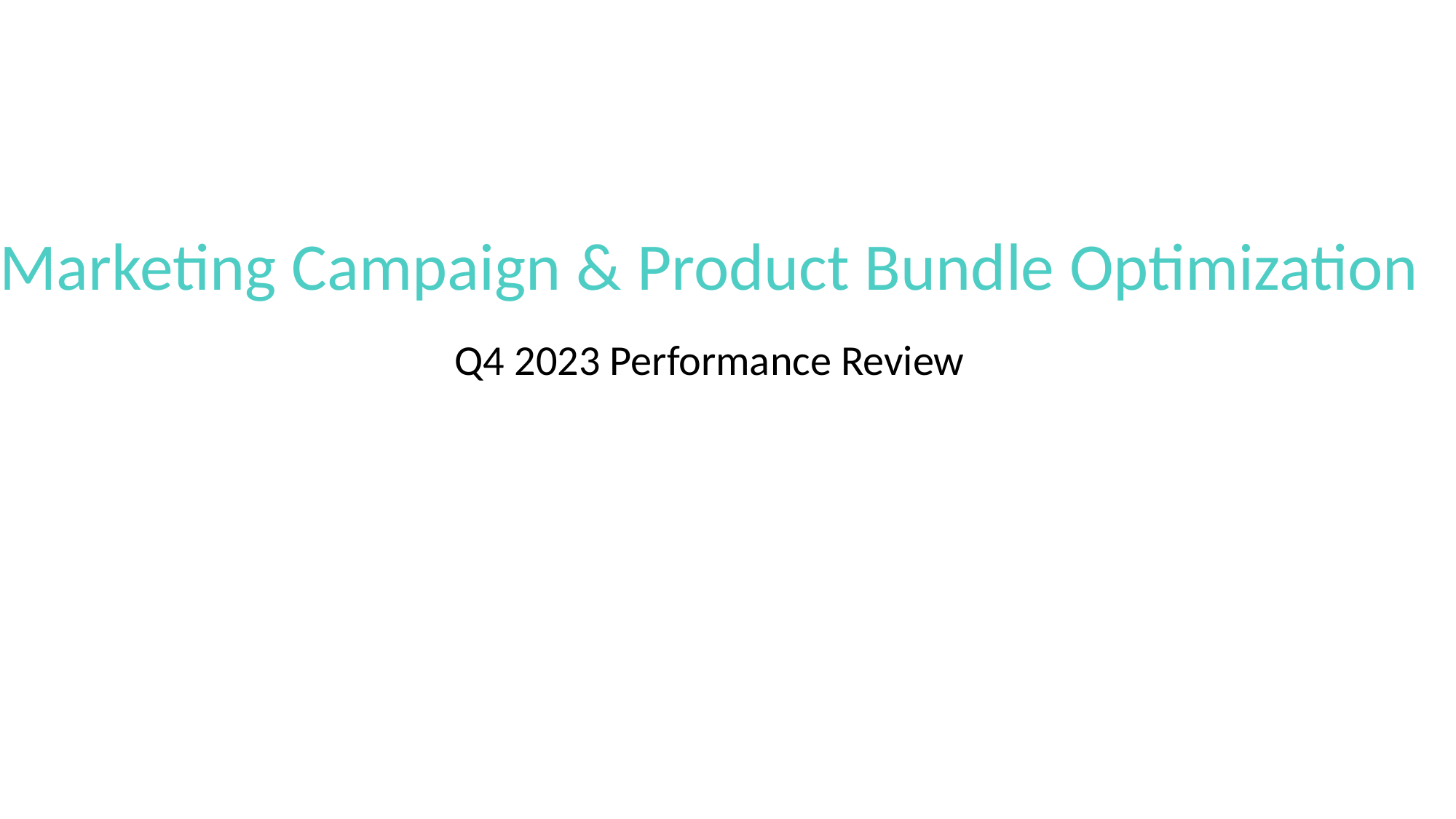

Marketing Campaign & Product Bundle Optimization
Q4 2023 Performance Review